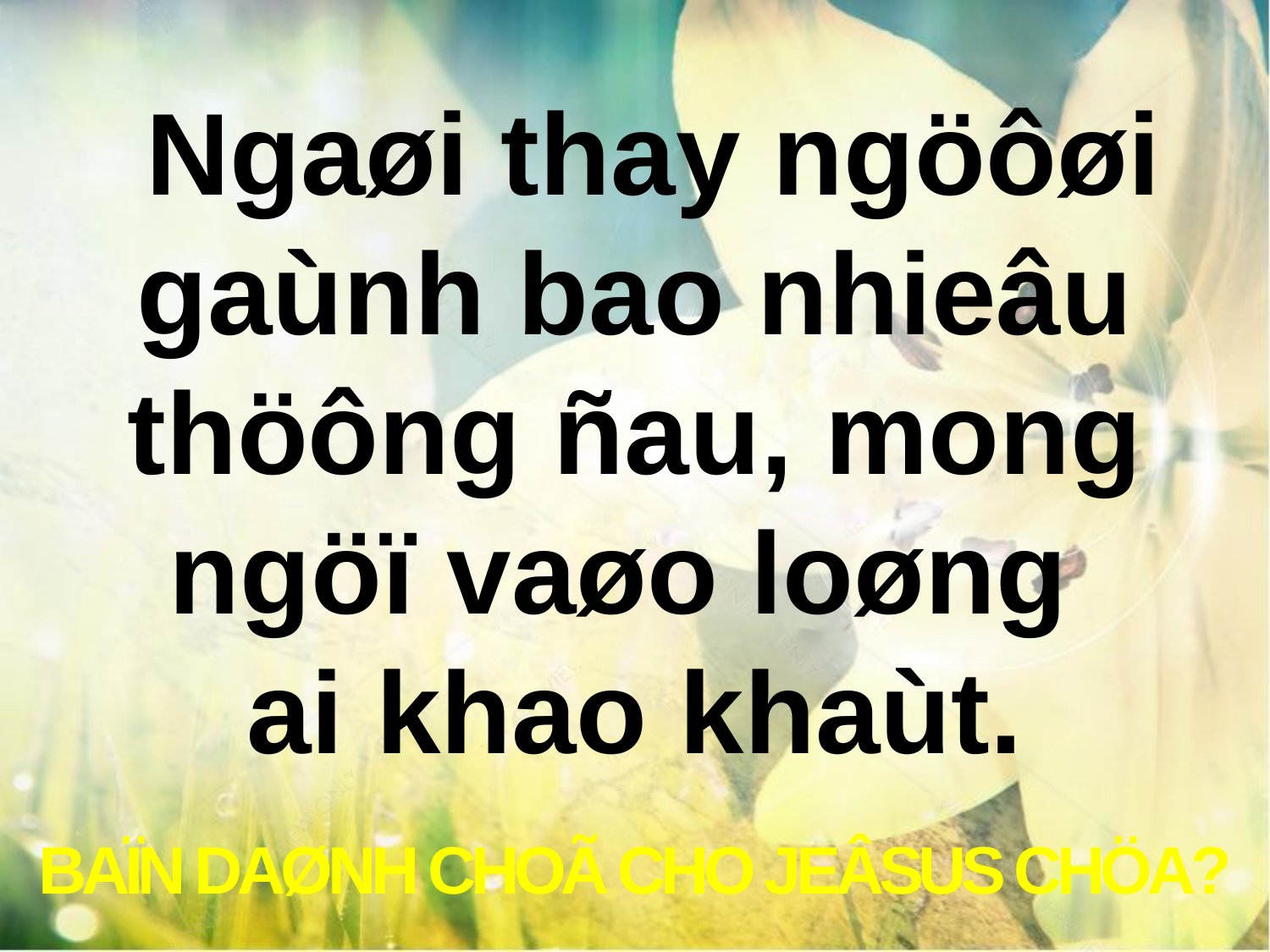

Ngaøi thay ngöôøi gaùnh bao nhieâu thöông ñau, mong ngöï vaøo loøng
ai khao khaùt.
BAÏN DAØNH CHOÃ CHO JEÂSUS CHÖA?